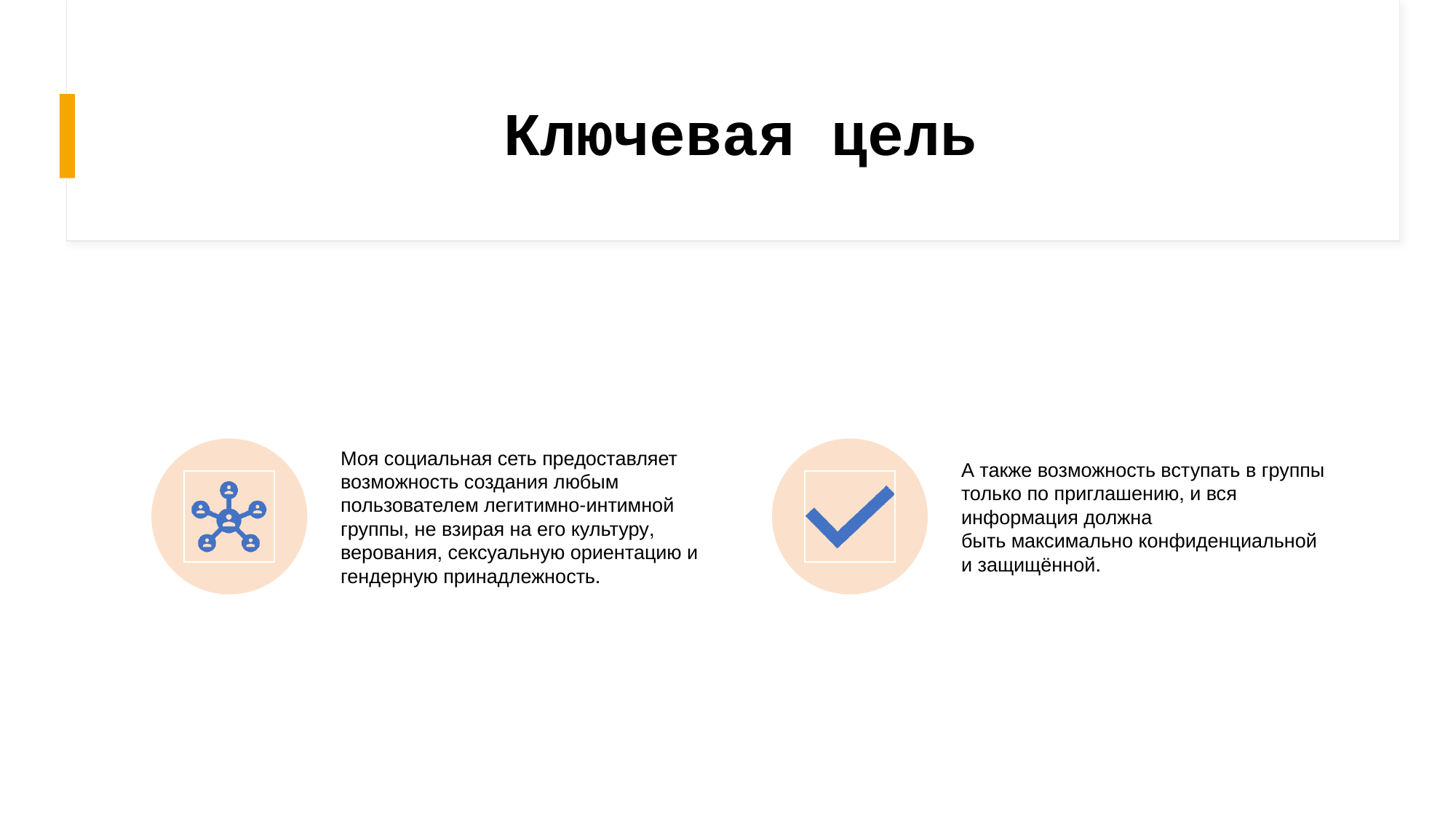

# Ключевая цель
Моя социальная сеть предоставляет возможность создания любым пользователем легитимно-интимной группы, не взирая на его культуру, верования, сексуальную ориентацию и гендерную принадлежность.
А также возможность вступать в группы только по приглашению, и вся информация должна быть максимально конфиденциальной и защищённой.